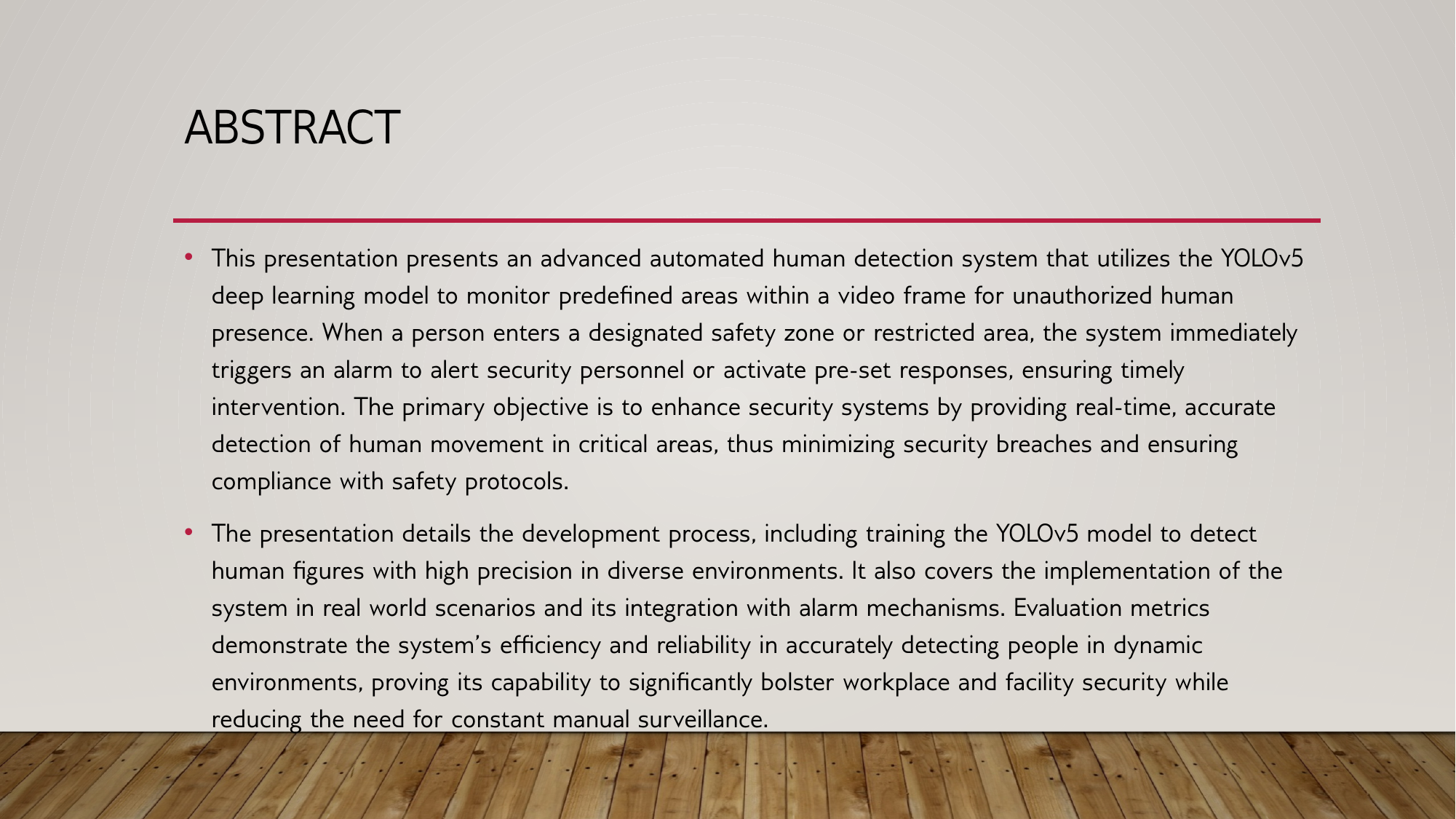

# Abstract
This presentation presents an advanced automated human detection system that utilizes the YOLOv5 deep learning model to monitor predefined areas within a video frame for unauthorized human presence. When a person enters a designated safety zone or restricted area, the system immediately triggers an alarm to alert security personnel or activate pre-set responses, ensuring timely intervention. The primary objective is to enhance security systems by providing real-time, accurate detection of human movement in critical areas, thus minimizing security breaches and ensuring compliance with safety protocols.
The presentation details the development process, including training the YOLOv5 model to detect human figures with high precision in diverse environments. It also covers the implementation of the system in real world scenarios and its integration with alarm mechanisms. Evaluation metrics demonstrate the system’s efficiency and reliability in accurately detecting people in dynamic environments, proving its capability to significantly bolster workplace and facility security while reducing the need for constant manual surveillance.